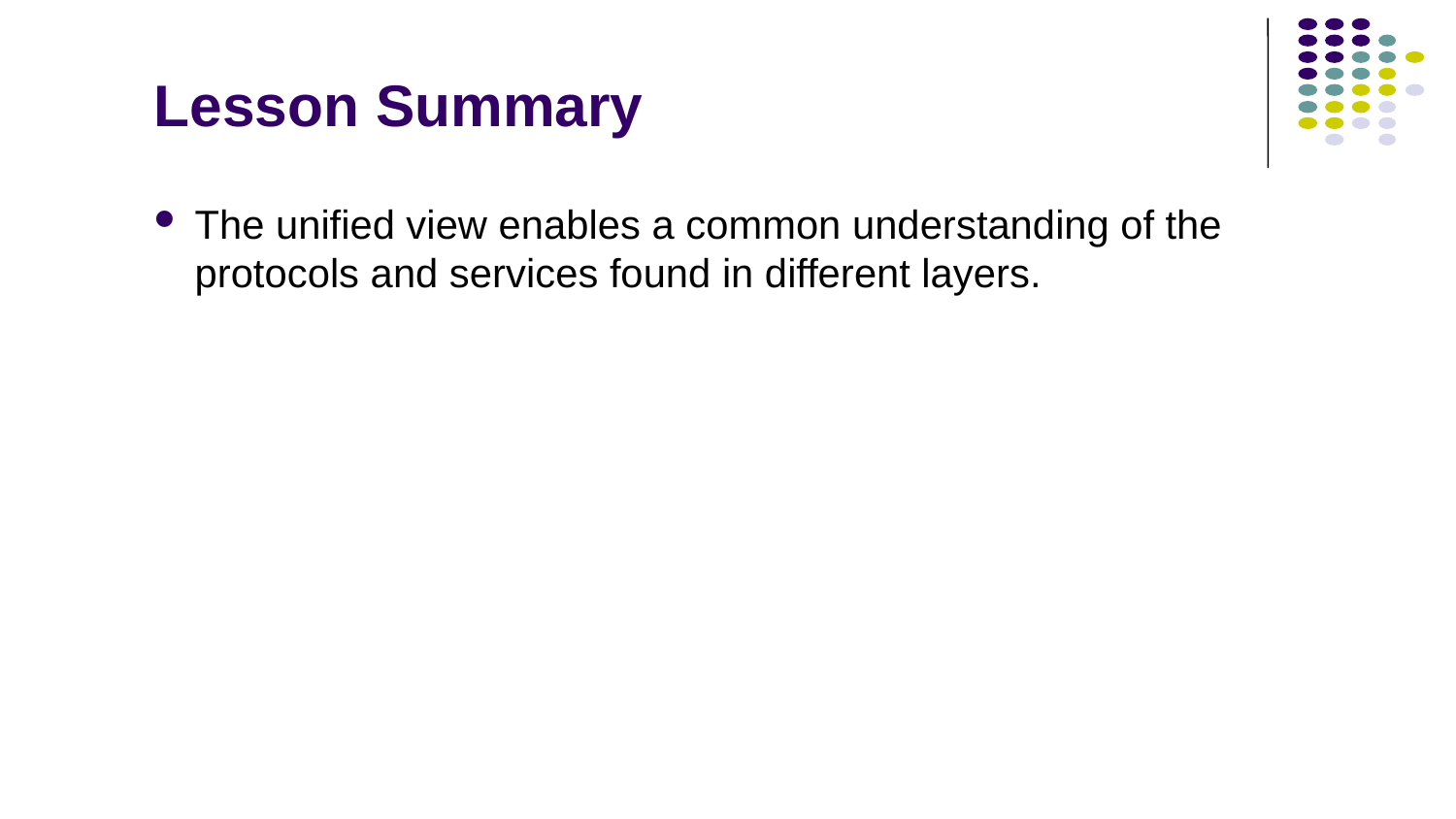

# Lesson Summary
The unified view enables a common understanding of the protocols and services found in different layers.